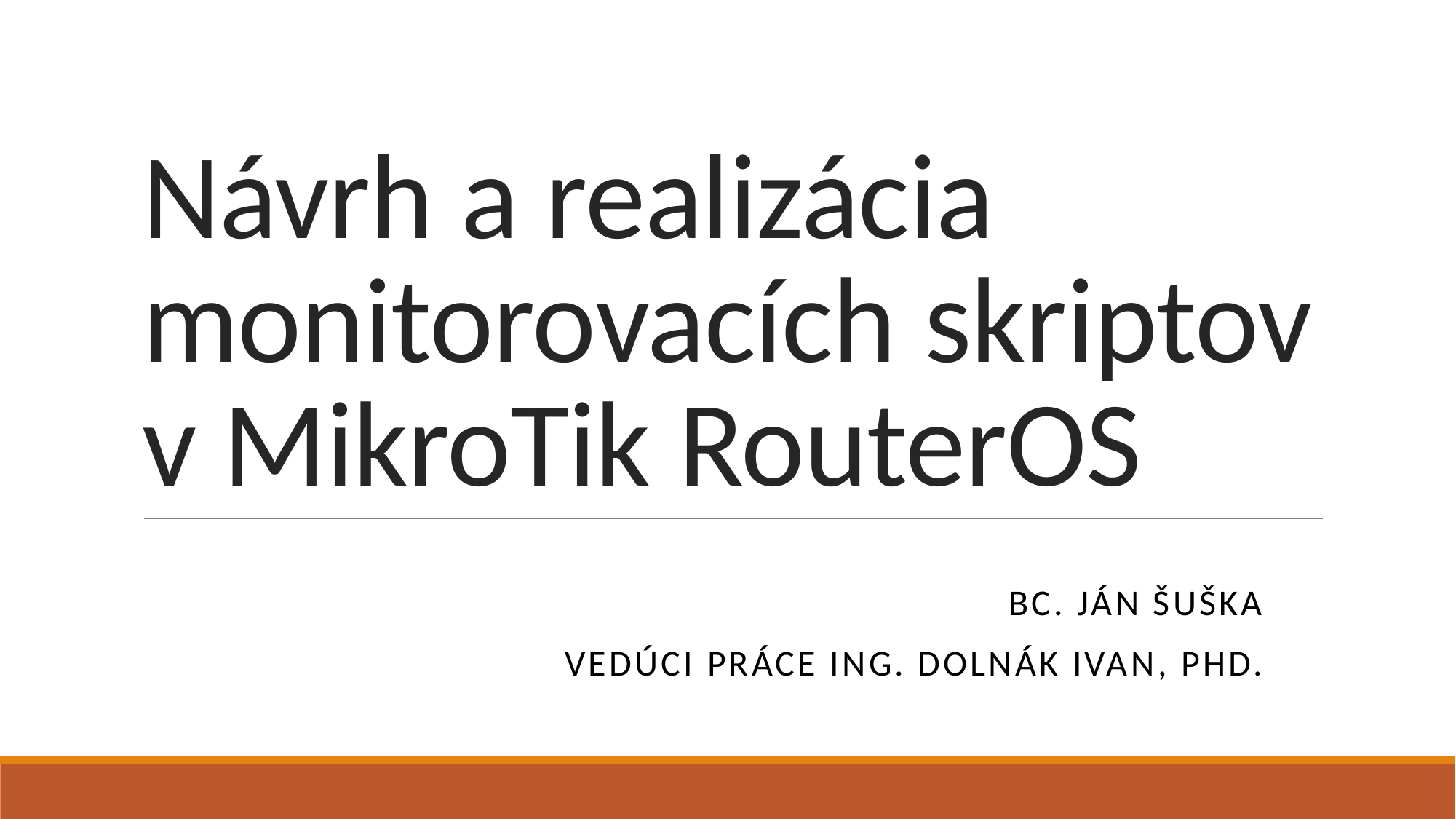

# Návrh a realizácia monitorovacích skriptov v MikroTik RouterOS
BC. Ján Šuška
Vedúci práce Ing. Dolnák Ivan, PhD.